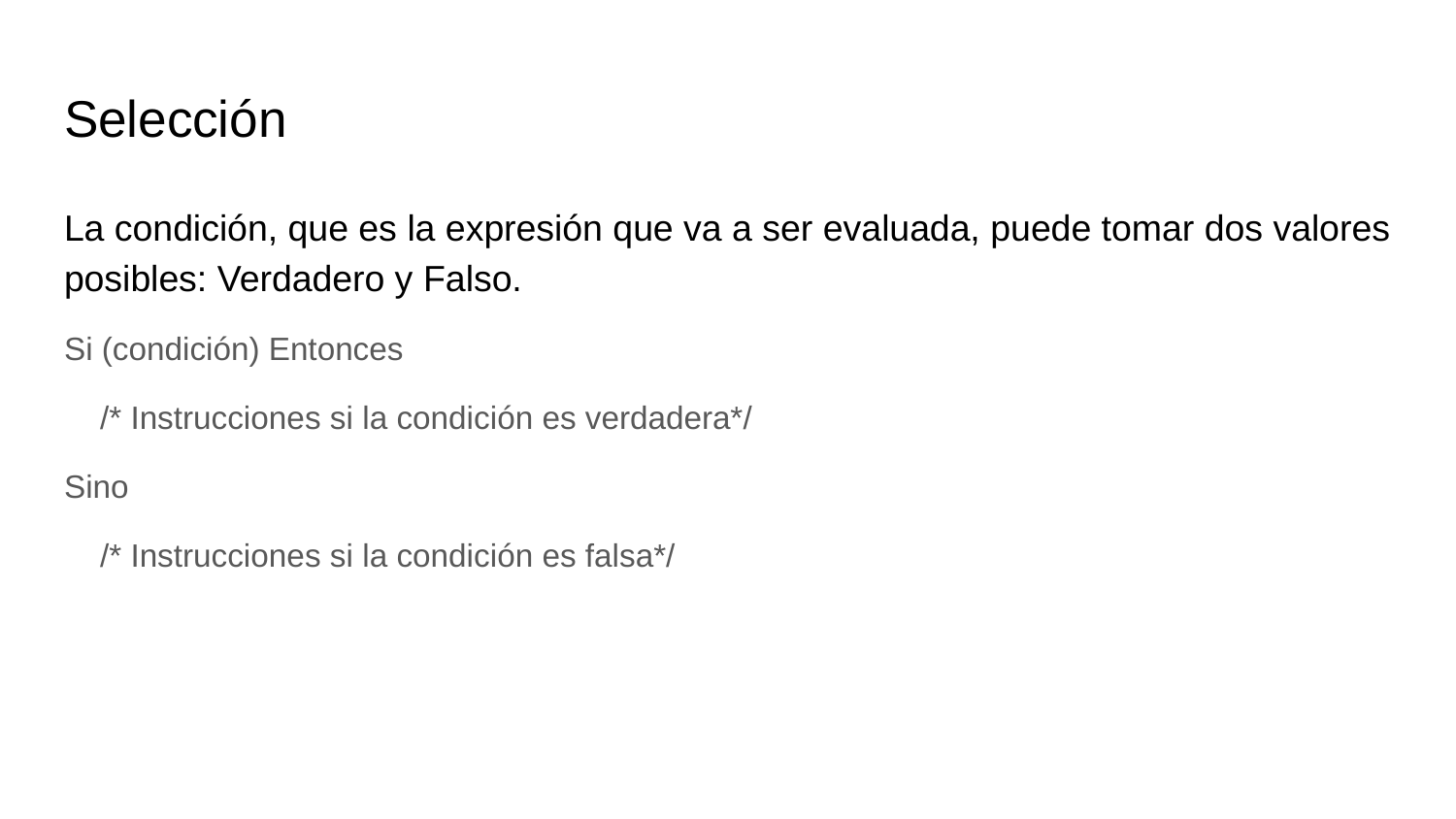

# Selección
La condición, que es la expresión que va a ser evaluada, puede tomar dos valores posibles: Verdadero y Falso.
Si (condición) Entonces
    /* Instrucciones si la condición es verdadera*/
Sino
    /* Instrucciones si la condición es falsa*/